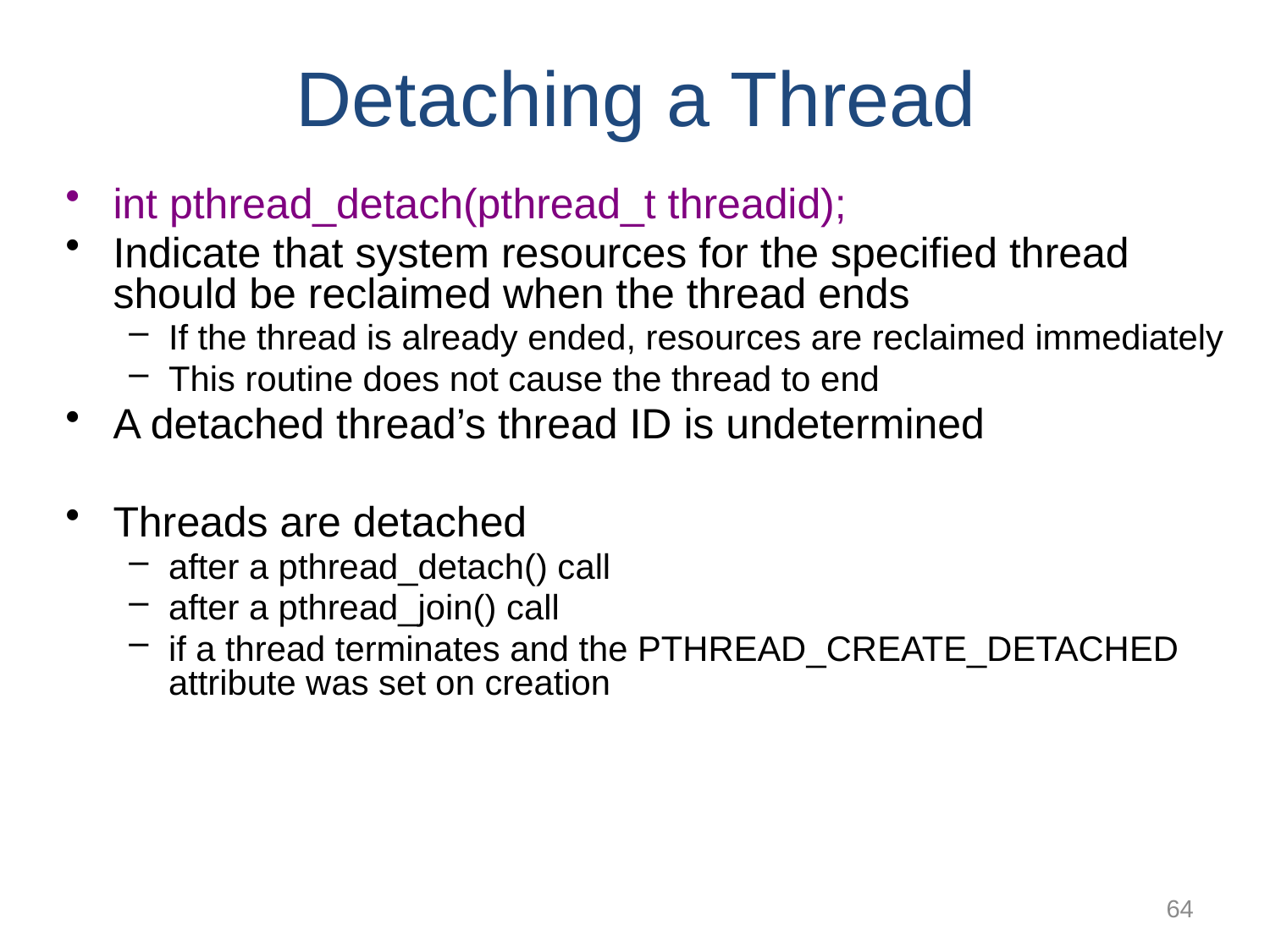

Detaching a Thread
int pthread_detach(pthread_t threadid);
Indicate that system resources for the specified thread should be reclaimed when the thread ends
If the thread is already ended, resources are reclaimed immediately
This routine does not cause the thread to end
A detached thread’s thread ID is undetermined

Threads are detached
after a pthread_detach() call
after a pthread_join() call
if a thread terminates and the PTHREAD_CREATE_DETACHED attribute was set on creation
64